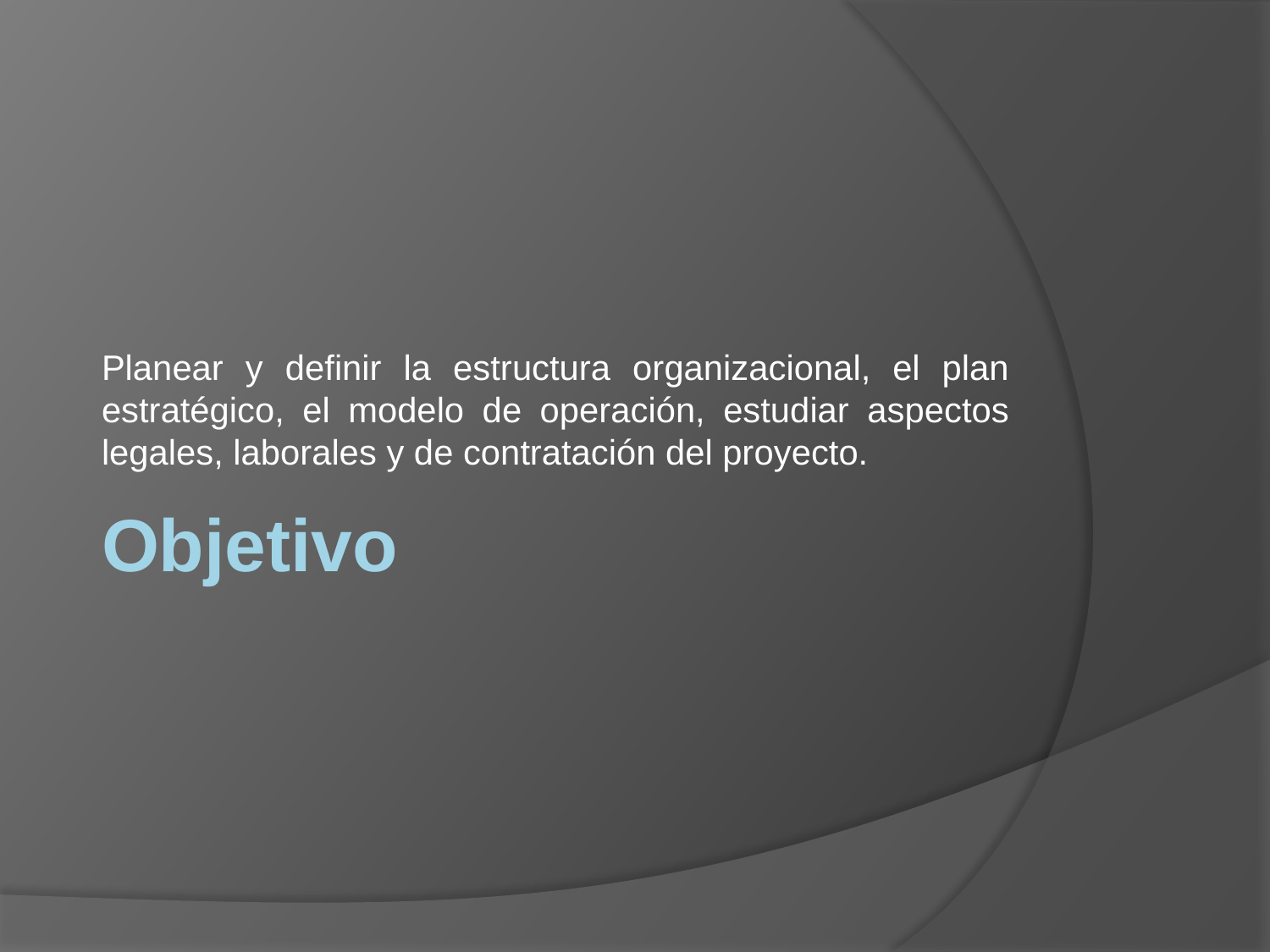

Planear y definir la estructura organizacional, el plan estratégico, el modelo de operación, estudiar aspectos legales, laborales y de contratación del proyecto.

# Objetivo